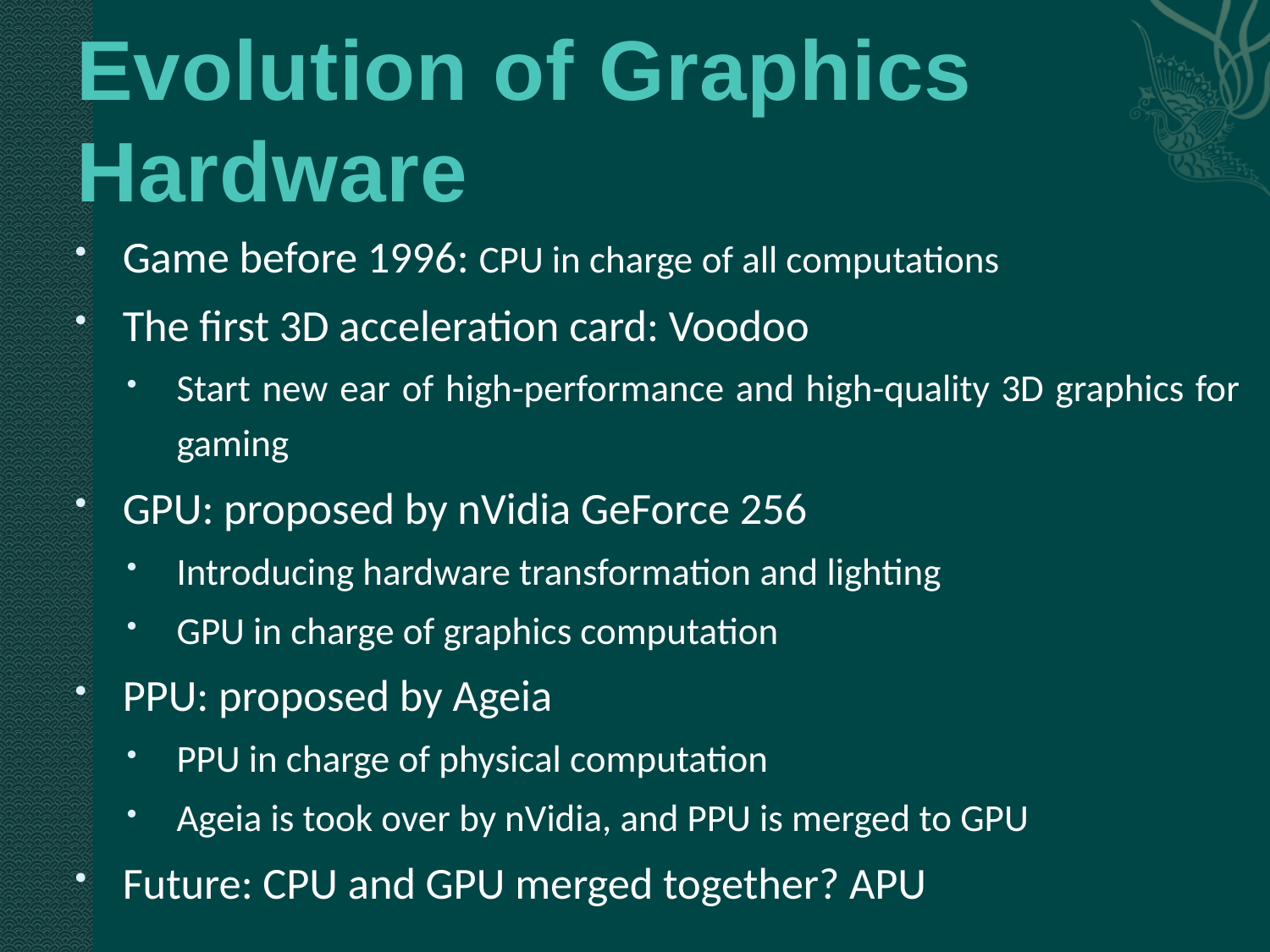

Evolution of Graphics Hardware
Game before 1996: CPU in charge of all computations
The first 3D acceleration card: Voodoo
Start new ear of high-performance and high-quality 3D graphics for gaming
GPU: proposed by nVidia GeForce 256
Introducing hardware transformation and lighting
GPU in charge of graphics computation
PPU: proposed by Ageia
PPU in charge of physical computation
Ageia is took over by nVidia, and PPU is merged to GPU
Future: CPU and GPU merged together? APU